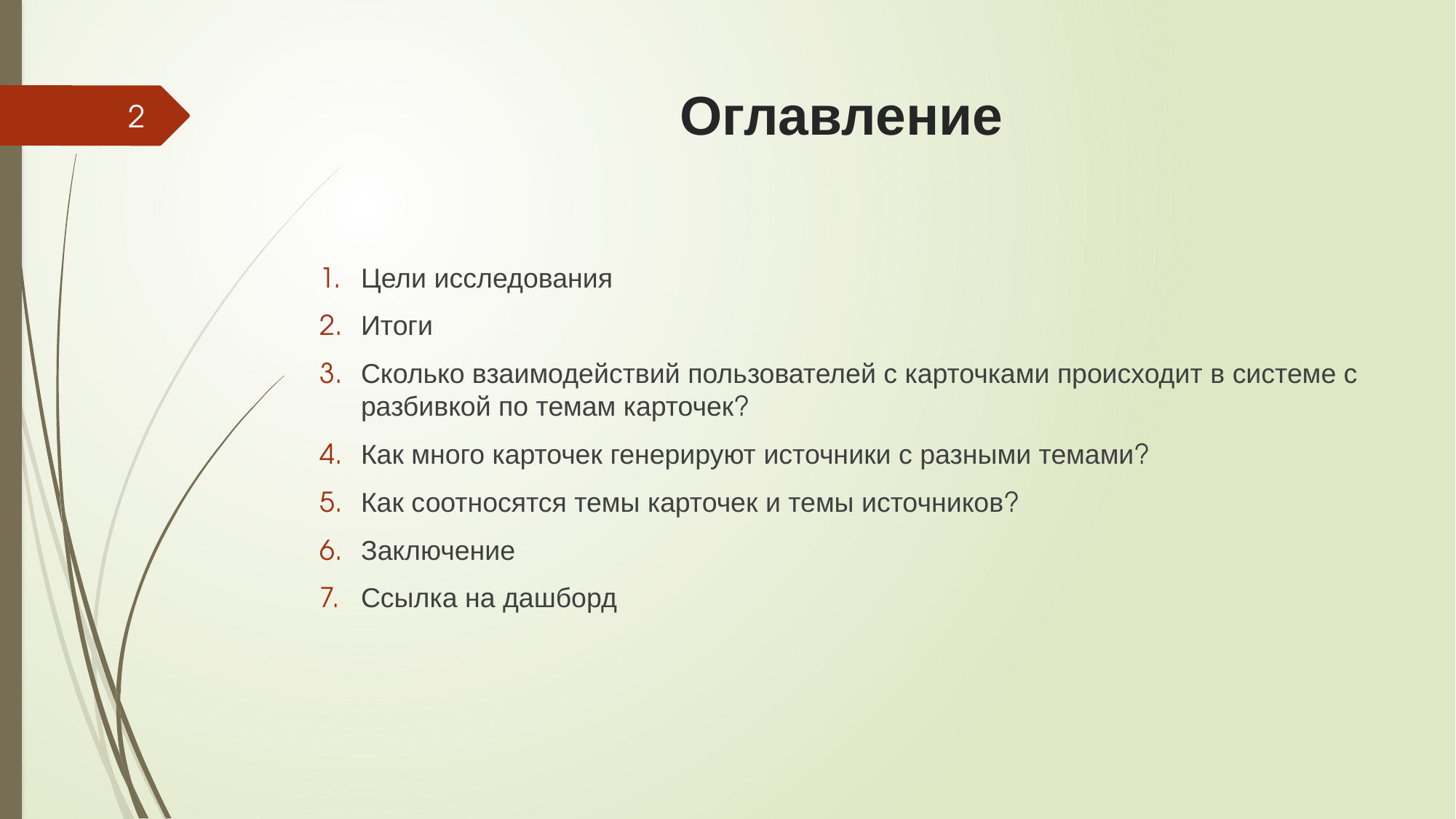

# Оглавление
2
Цели исследования
Итоги
Сколько взаимодействий пользователей с карточками происходит в системе с разбивкой по темам карточек?
Как много карточек генерируют источники с разными темами?
Как соотносятся темы карточек и темы источников?
Заключение
Ссылка на дашборд